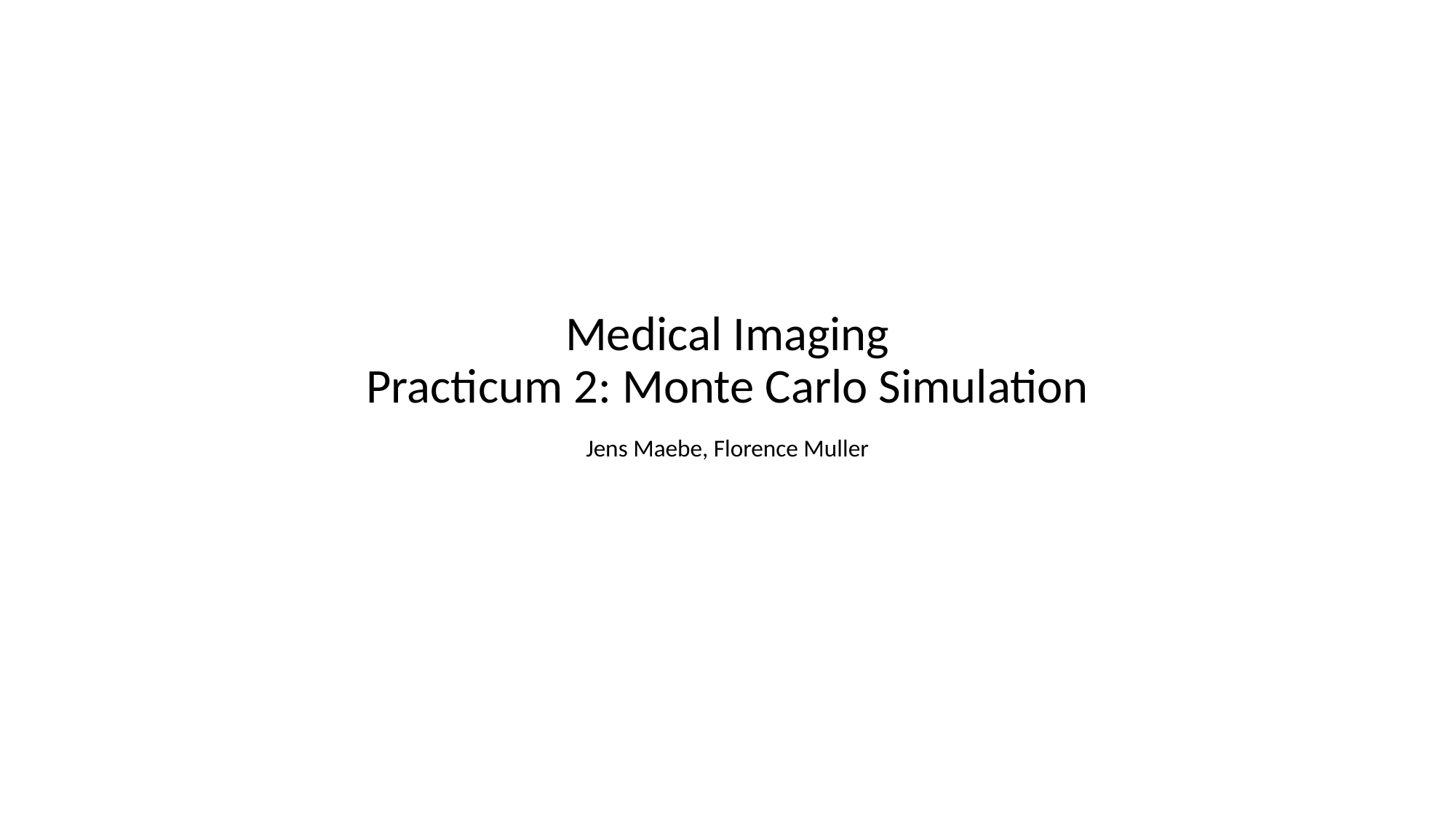

# Medical Imaging Practicum 2: Monte Carlo Simulation
Jens Maebe, Florence Muller